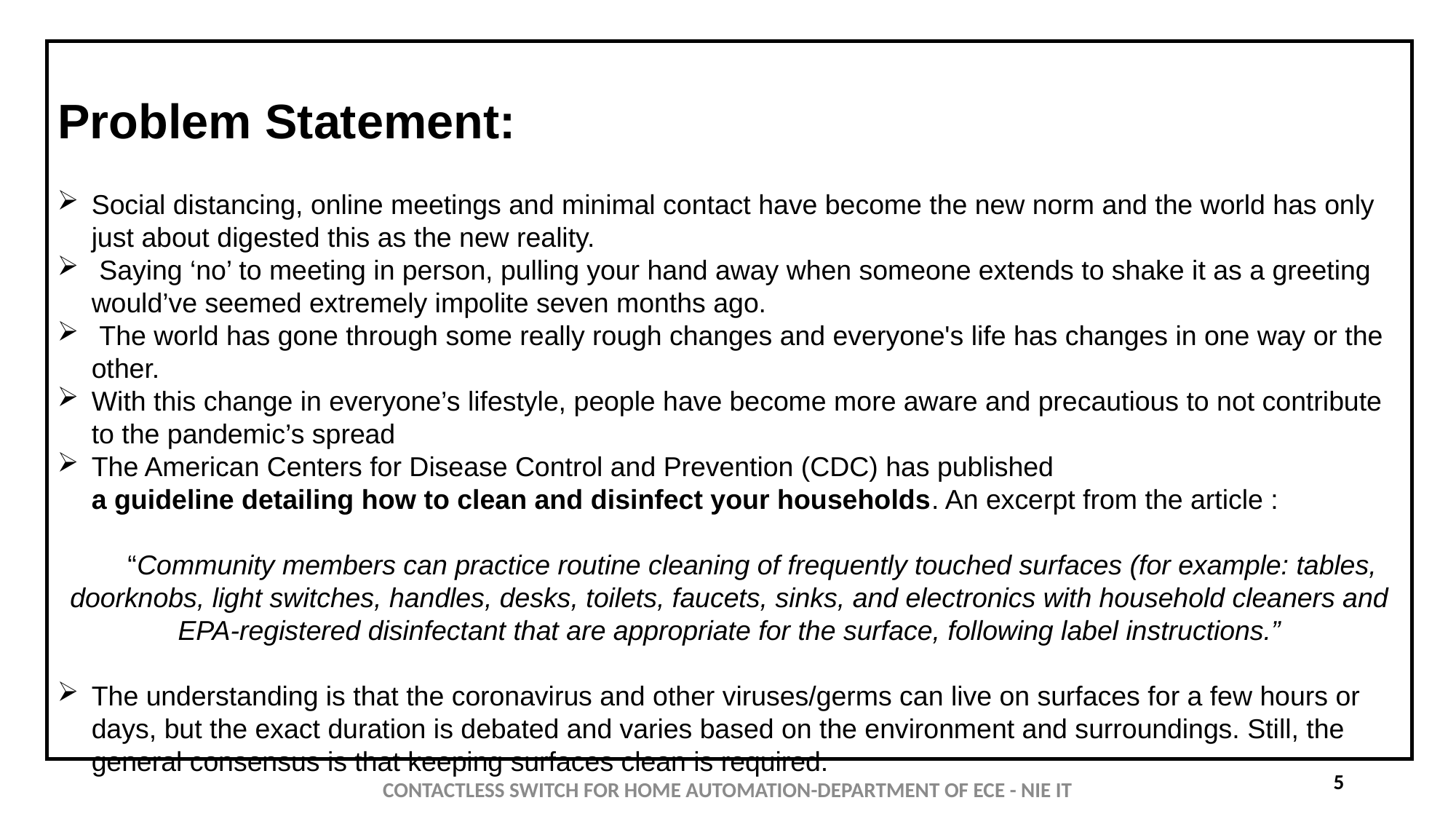

# Problem Statement:
Social distancing, online meetings and minimal contact have become the new norm and the world has only just about digested this as the new reality.
 Saying ‘no’ to meeting in person, pulling your hand away when someone extends to shake it as a greeting would’ve seemed extremely impolite seven months ago.
 The world has gone through some really rough changes and everyone's life has changes in one way or the other.
With this change in everyone’s lifestyle, people have become more aware and precautious to not contribute to the pandemic’s spread
The American Centers for Disease Control and Prevention (CDC) has published a guideline detailing how to clean and disinfect your households. An excerpt from the article :

      “Community members can practice routine cleaning of frequently touched surfaces (for example: tables, doorknobs, light switches, handles, desks, toilets, faucets, sinks, and electronics with household cleaners and EPA-registered disinfectant that are appropriate for the surface, following label instructions.”

The understanding is that the coronavirus and other viruses/germs can live on surfaces for a few hours or days, but the exact duration is debated and varies based on the environment and surroundings. Still, the general consensus is that keeping surfaces clean is required.
CONTACTLESS SWITCH FOR HOME AUTOMATION-DEPARTMENT OF ECE - NIE IT
5